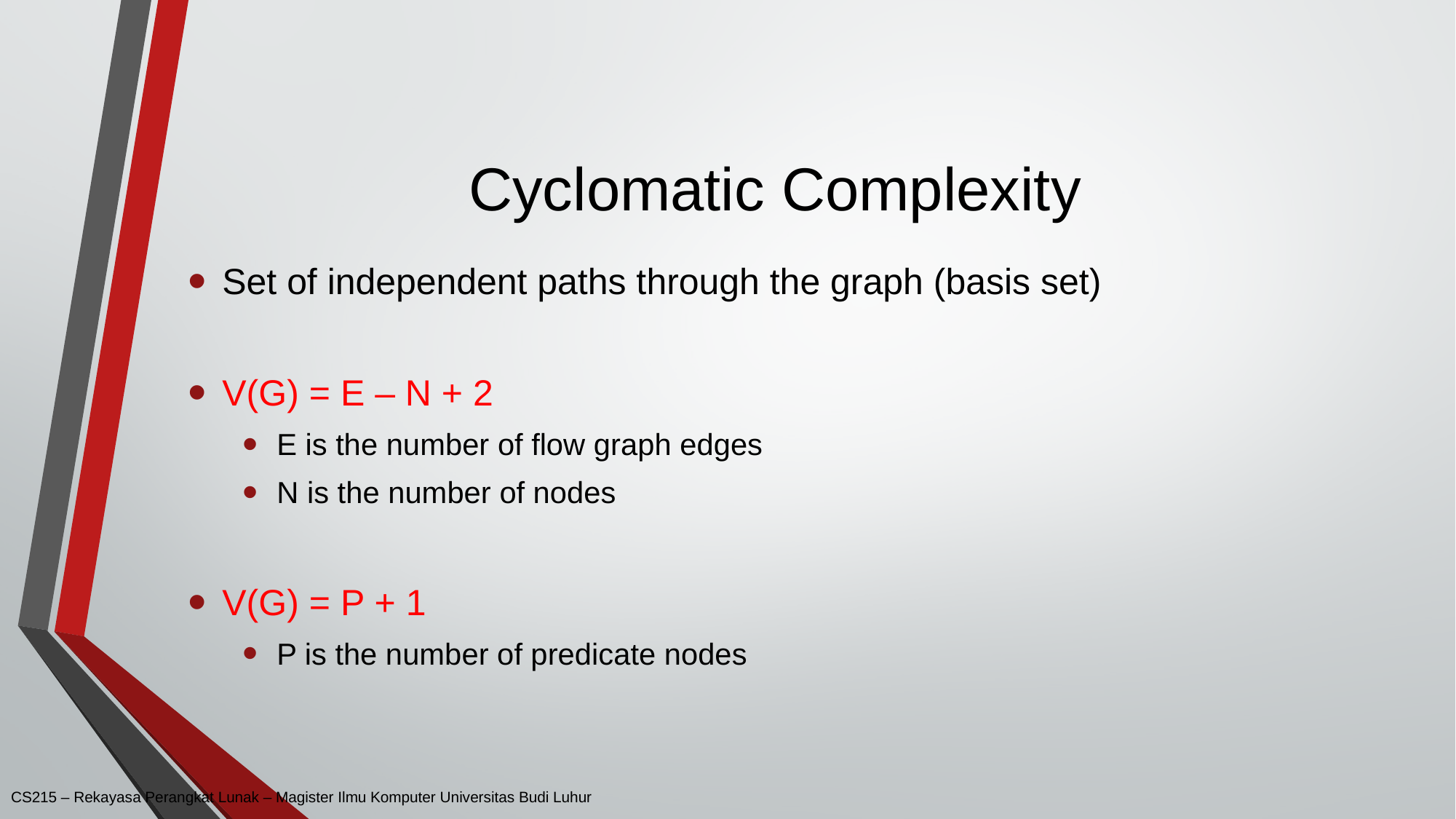

# Cyclomatic Complexity
Set of independent paths through the graph (basis set)

V(G) = E – N + 2
E is the number of flow graph edges
N is the number of nodes

V(G) = P + 1
P is the number of predicate nodes
CS215 – Rekayasa Perangkat Lunak – Magister Ilmu Komputer Universitas Budi Luhur